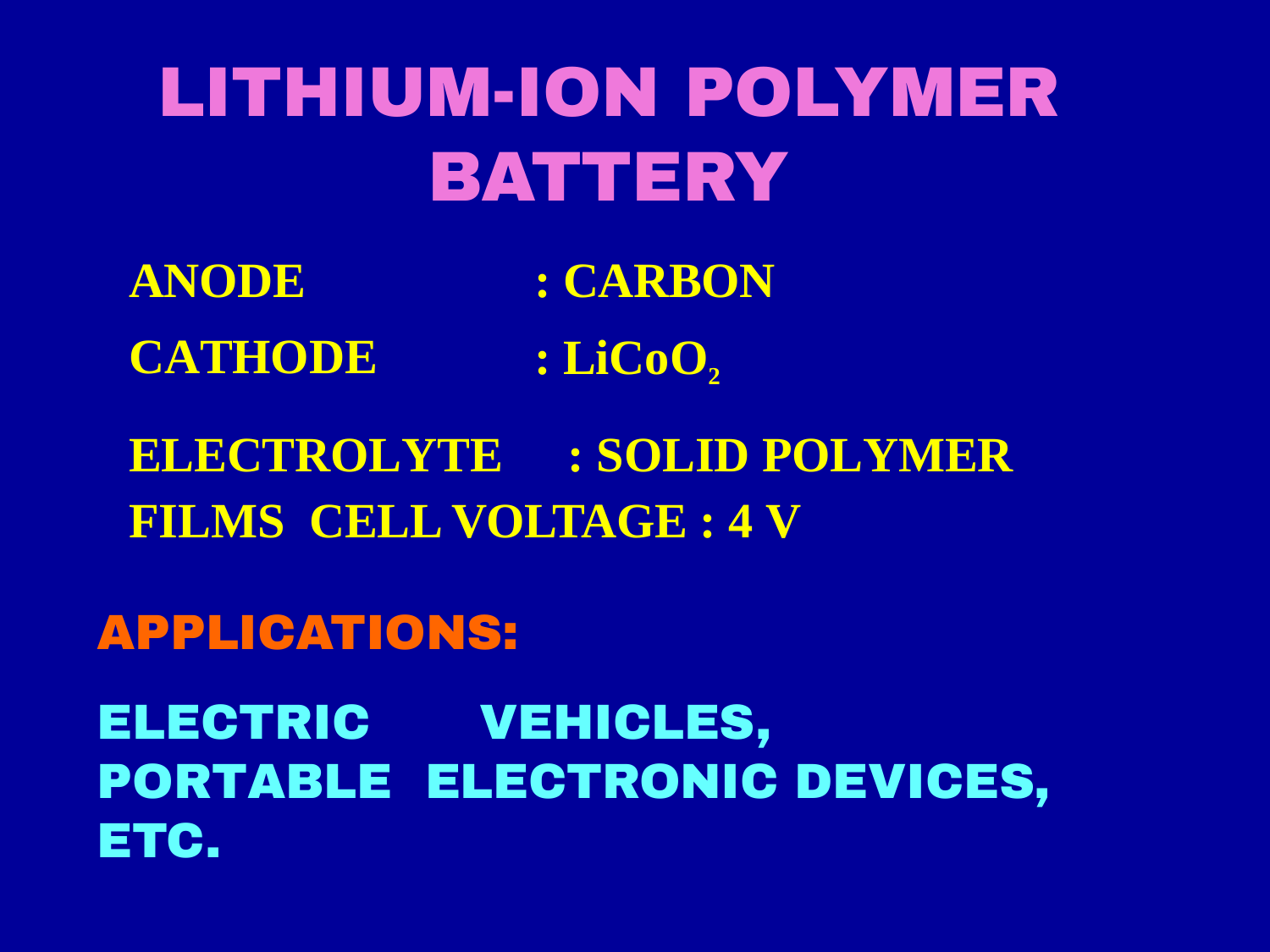

# LITHIUM-ION POLYMER  BATTERY
ANODE  CATHODE
: CARBON
: LiCoO2
ELECTROLYTE	: SOLID POLYMER	FILMS  CELL VOLTAGE : 4 V

APPLICATIONS:
ELECTRIC	VEHICLES,	PORTABLE  ELECTRONIC DEVICES,	ETC.